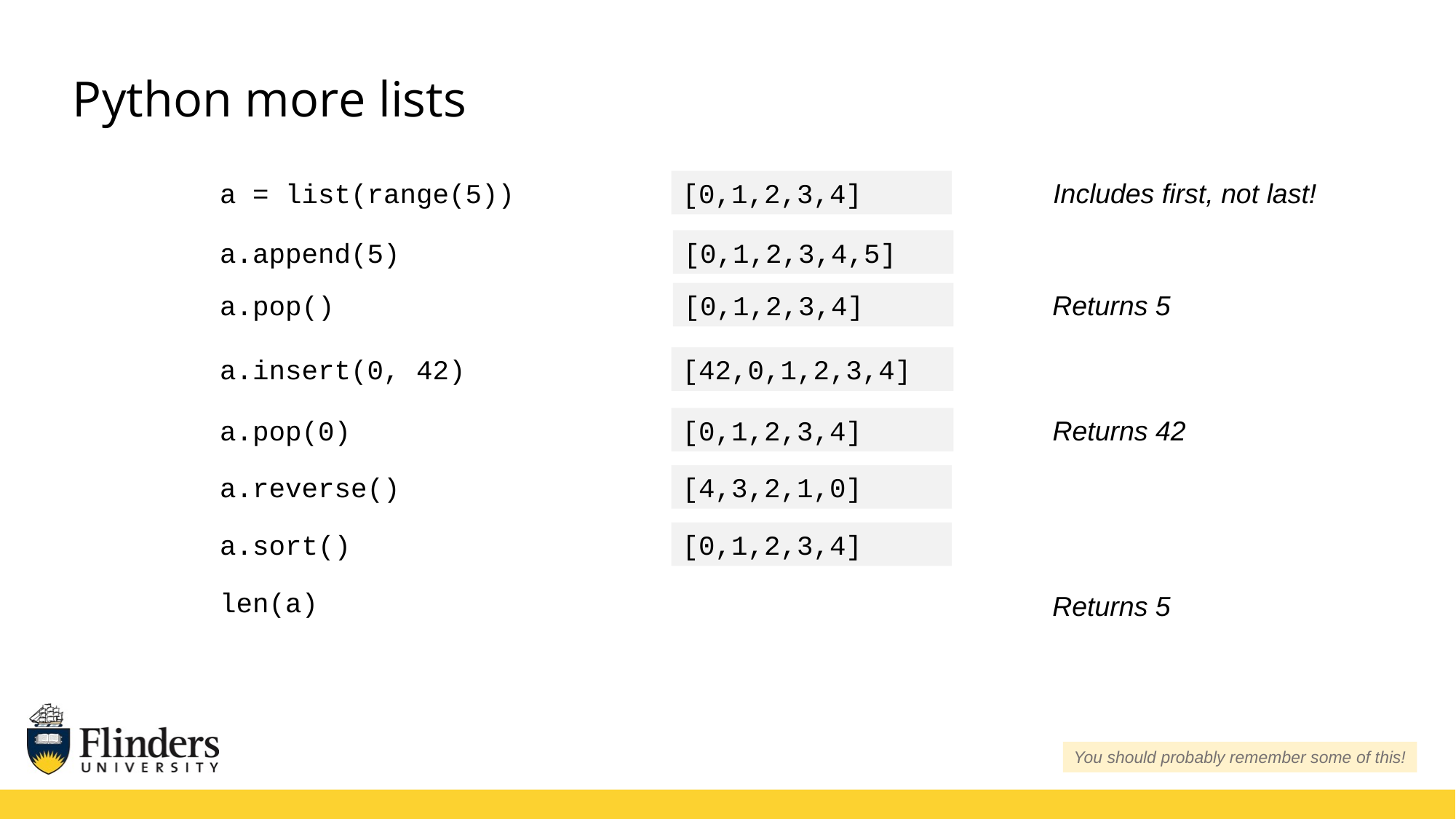

# Python more lists
a = list(range(5))
[0,1,2,3,4]
Includes first, not last!
a.append(5)
[0,1,2,3,4,5]
a.pop()
[0,1,2,3,4]
Returns 5
a.insert(0, 42)
[42,0,1,2,3,4]
a.pop(0)
[0,1,2,3,4]
Returns 42
a.reverse()
[4,3,2,1,0]
a.sort()
[0,1,2,3,4]
len(a)
Returns 5
You should probably remember some of this!